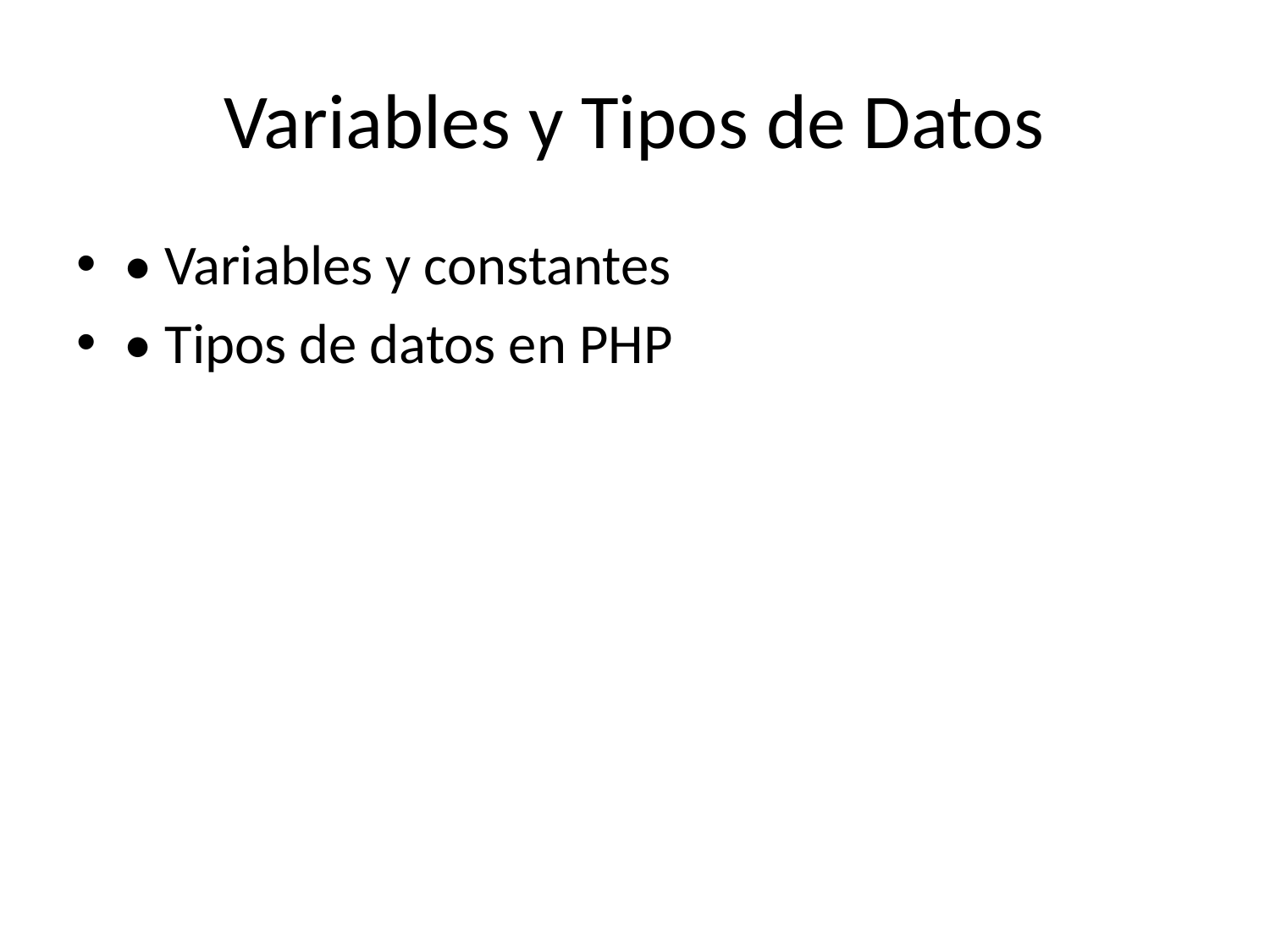

# Variables y Tipos de Datos
• Variables y constantes
• Tipos de datos en PHP